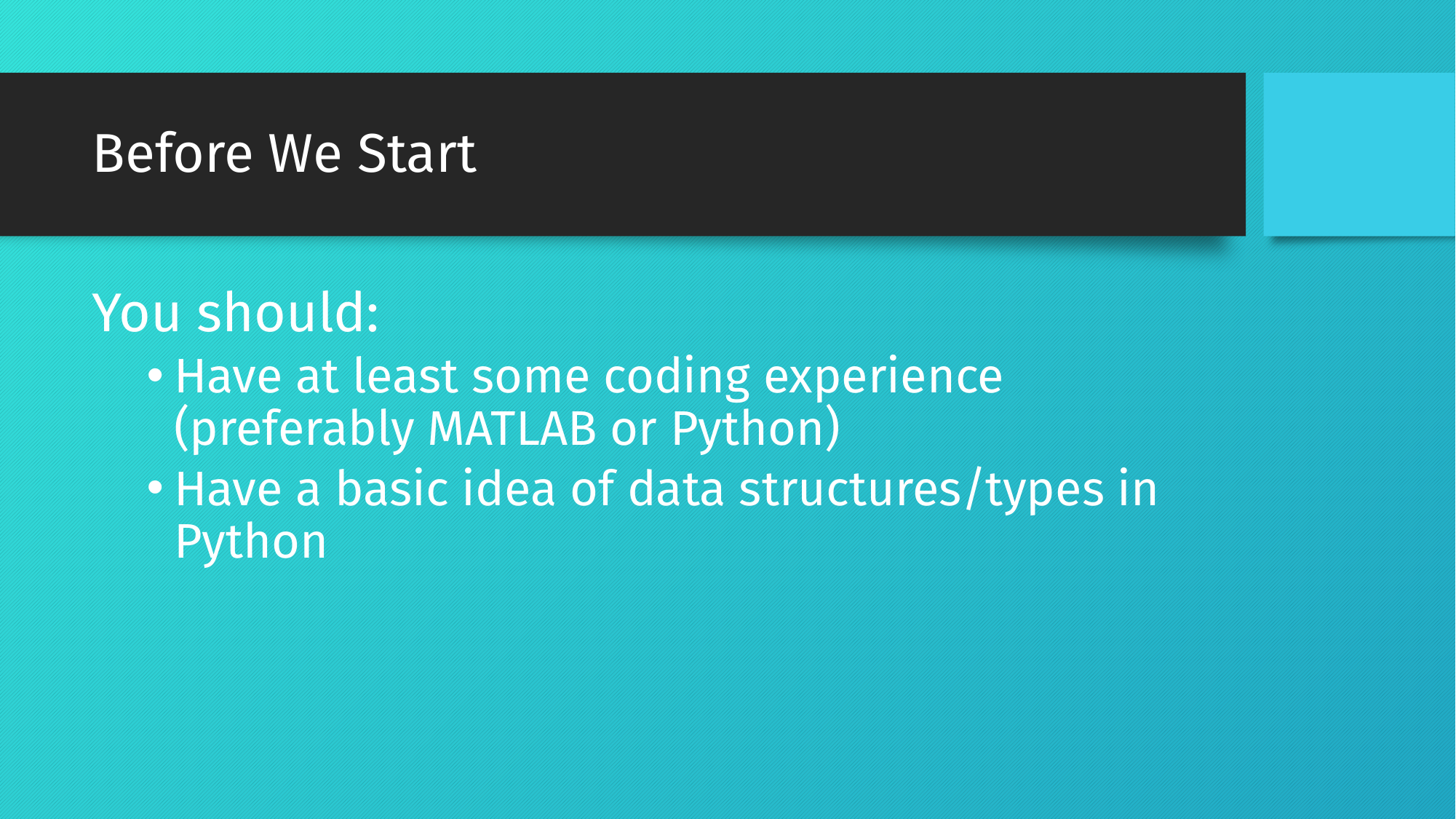

# Before We Start
You should:
Have at least some coding experience (preferably MATLAB or Python)
Have a basic idea of data structures/types in Python